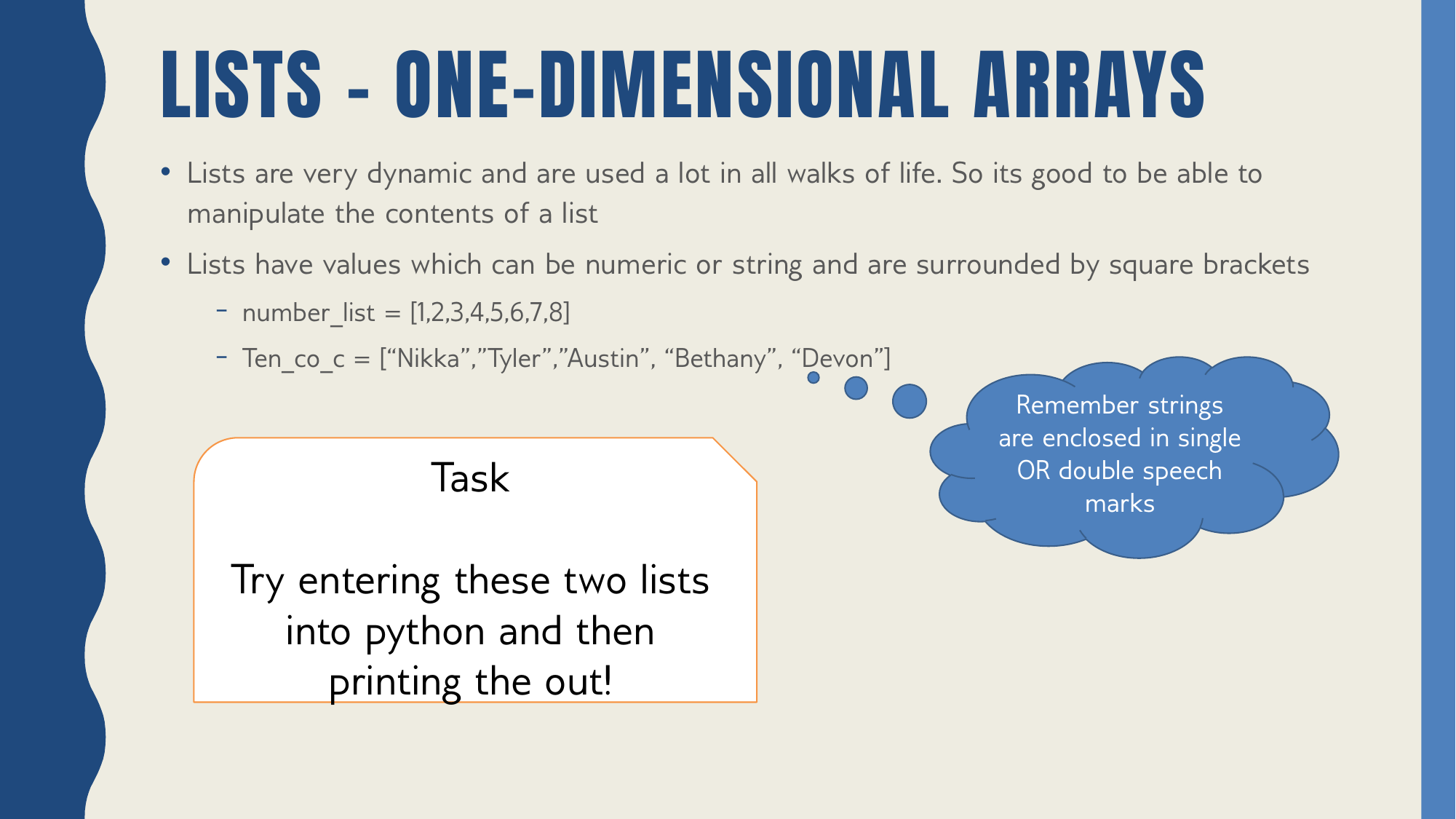

# Lists – One-dimensional Arrays
Lists are very dynamic and are used a lot in all walks of life. So its good to be able to manipulate the contents of a list
Lists have values which can be numeric or string and are surrounded by square brackets
number_list = [1,2,3,4,5,6,7,8]
Ten_co_c = [“Nikka”,”Tyler”,”Austin”, “Bethany”, “Devon”]

Remember strings are enclosed in single OR double speech marks
Task

Try entering these two lists into python and then printing the out!